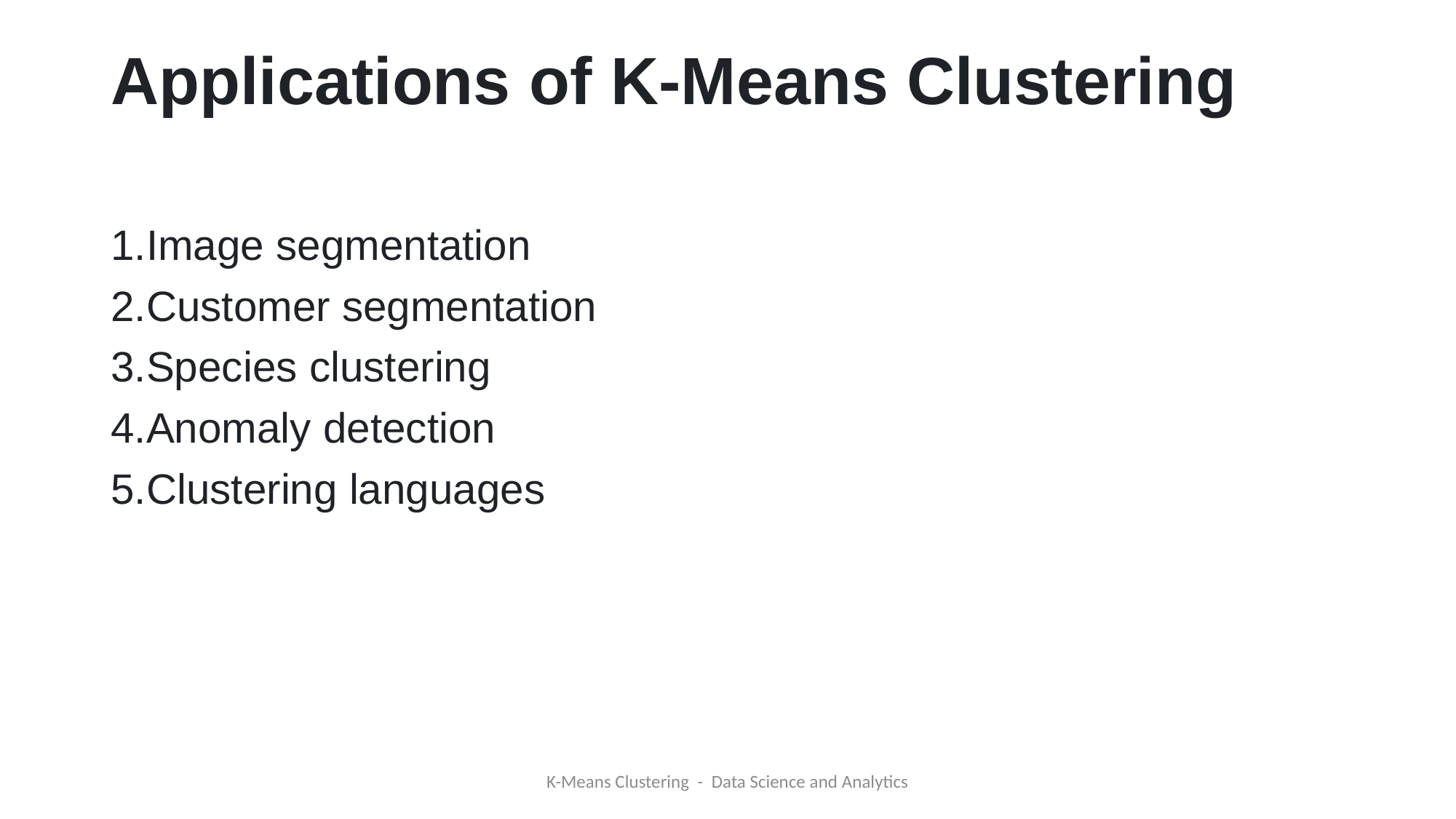

# Applications of K-Means Clustering
Image segmentation
Customer segmentation
Species clustering
Anomaly detection
Clustering languages

K-Means Clustering  -  Data Science and Analytics